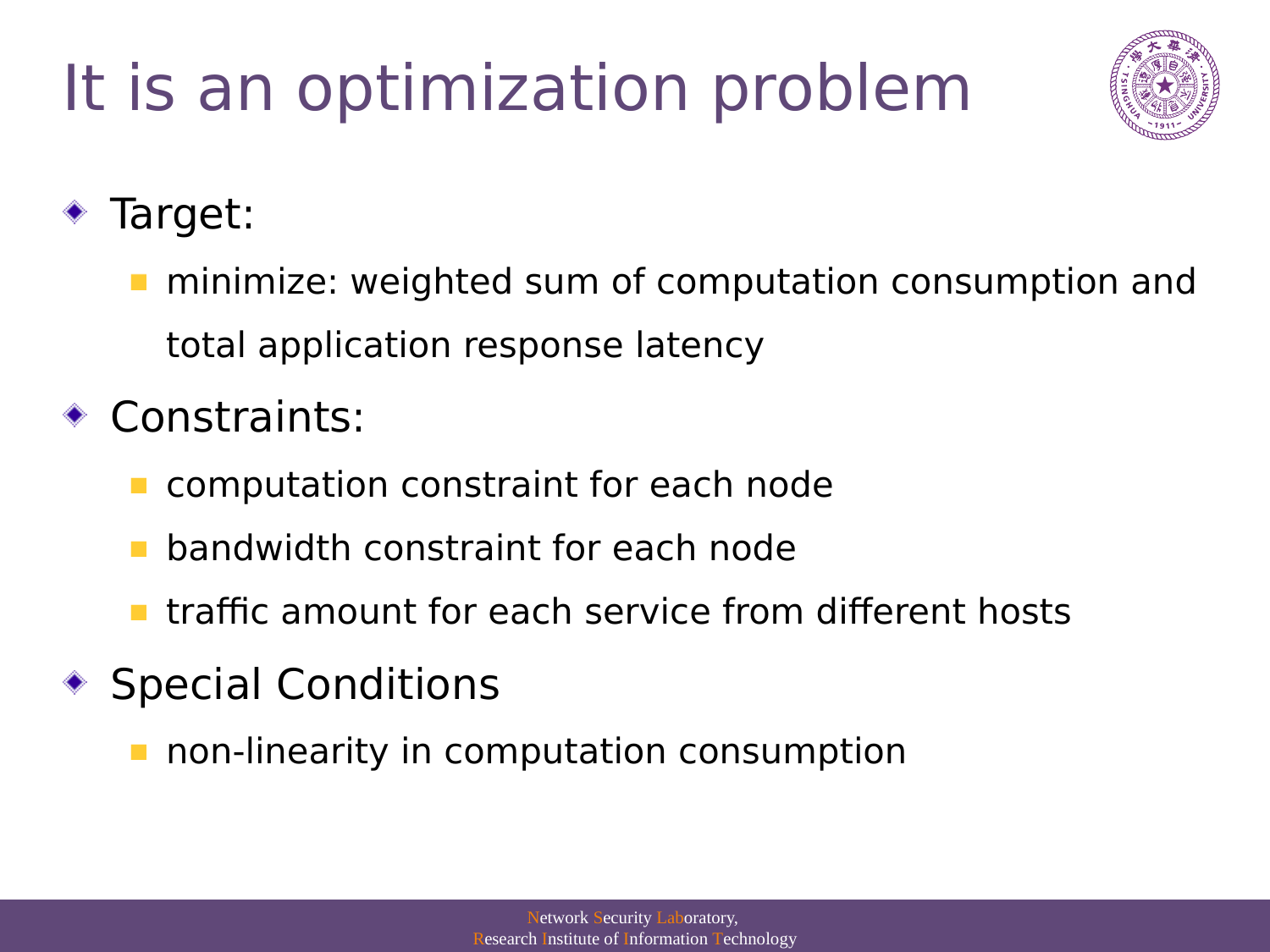

# It is an optimization problem
Target:
minimize: weighted sum of computation consumption and total application response latency
Constraints:
computation constraint for each node
bandwidth constraint for each node
traffic amount for each service from different hosts
Special Conditions
non-linearity in computation consumption

Network Security Laboratory,
Research Institute of Information Technology
21